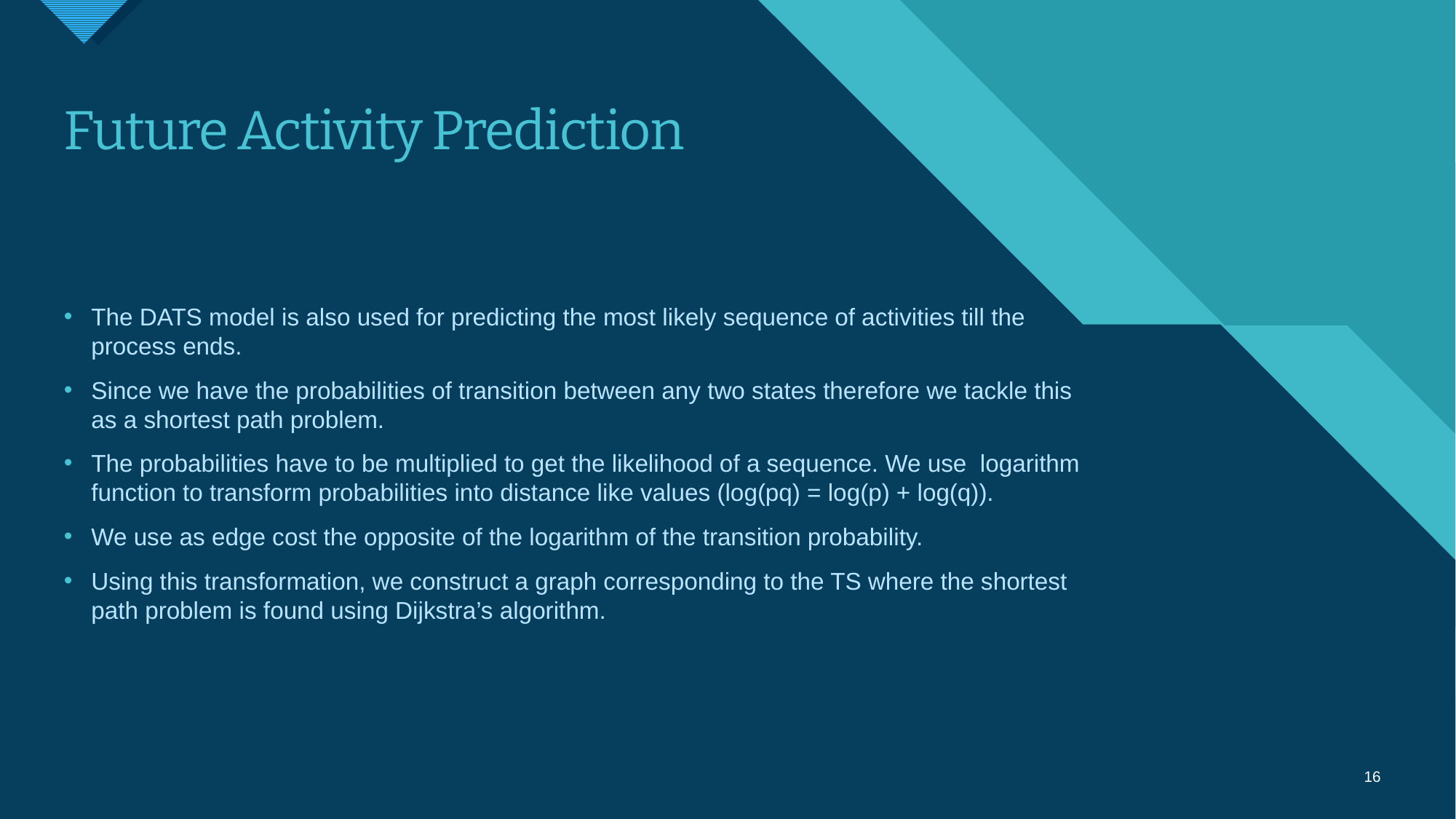

# Future Activity Prediction
The DATS model is also used for predicting the most likely sequence of activities till the process ends.
Since we have the probabilities of transition between any two states therefore we tackle this as a shortest path problem.
The probabilities have to be multiplied to get the likelihood of a sequence. We use  logarithm function to transform probabilities into distance like values (log(pq) = log(p) + log(q)).
We use as edge cost the opposite of the logarithm of the transition probability.
Using this transformation, we construct a graph corresponding to the TS where the shortest path problem is found using Dijkstra’s algorithm.
16